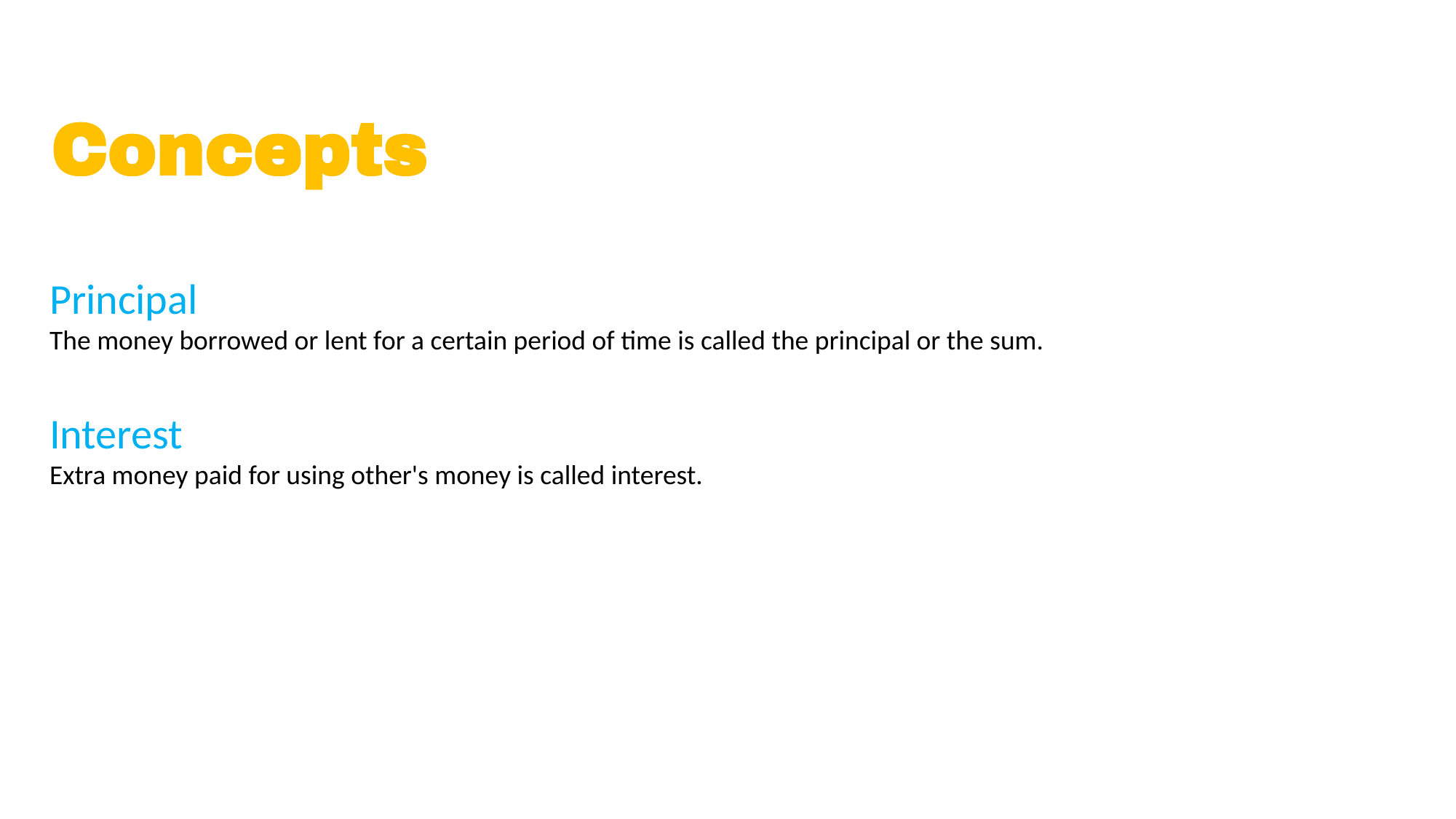

Concepts
Principal
The money borrowed or lent for a certain period of time is called the principal or the sum.

Interest
Extra money paid for using other's money is called interest.